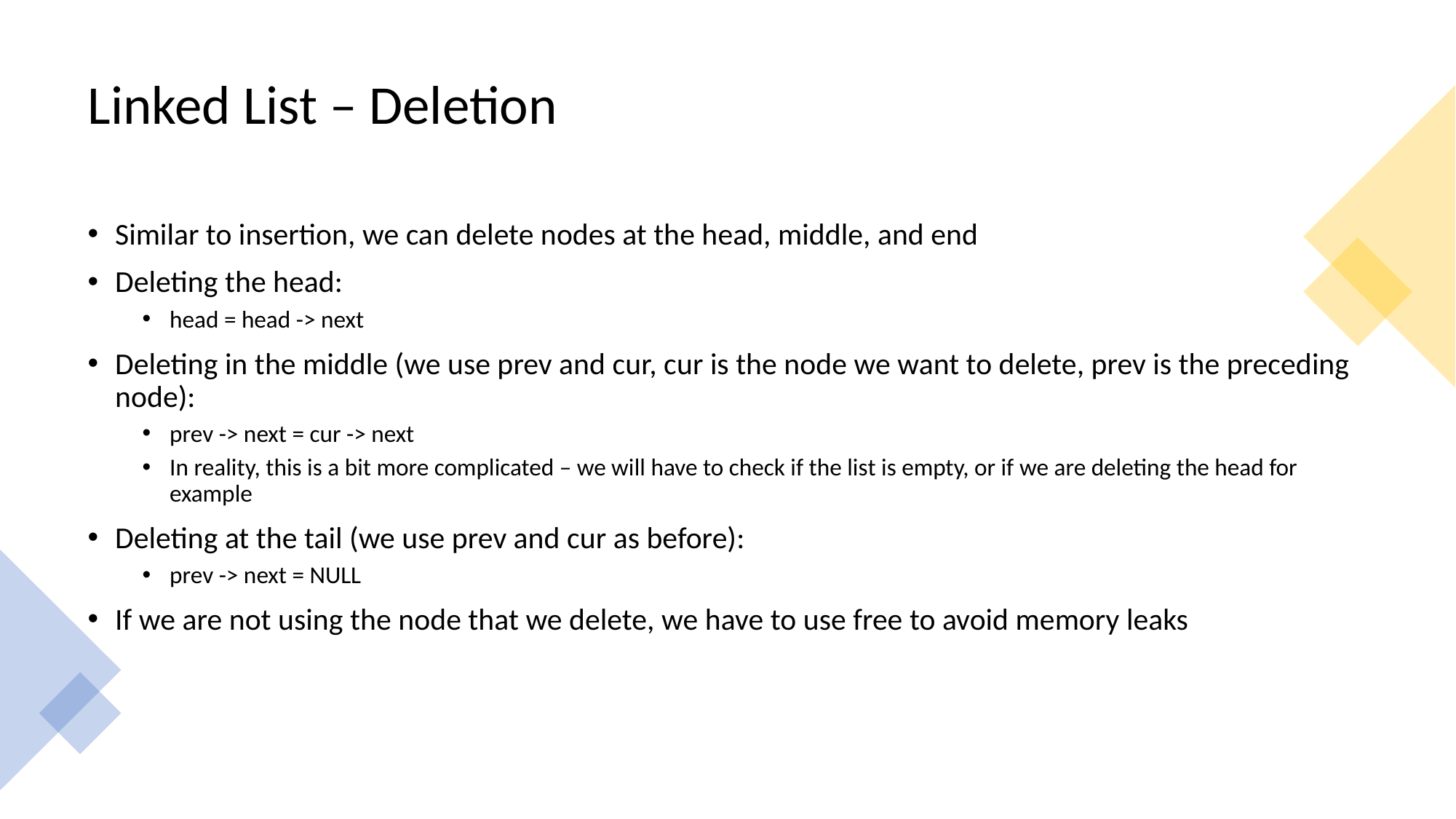

# Linked List – Deletion

Similar to insertion, we can delete nodes at the head, middle, and end
Deleting the head:
head = head -> next
Deleting in the middle (we use prev and cur, cur is the node we want to delete, prev is the preceding node):
prev -> next = cur -> next
In reality, this is a bit more complicated – we will have to check if the list is empty, or if we are deleting the head for example
Deleting at the tail (we use prev and cur as before):
prev -> next = NULL
If we are not using the node that we delete, we have to use free to avoid memory leaks